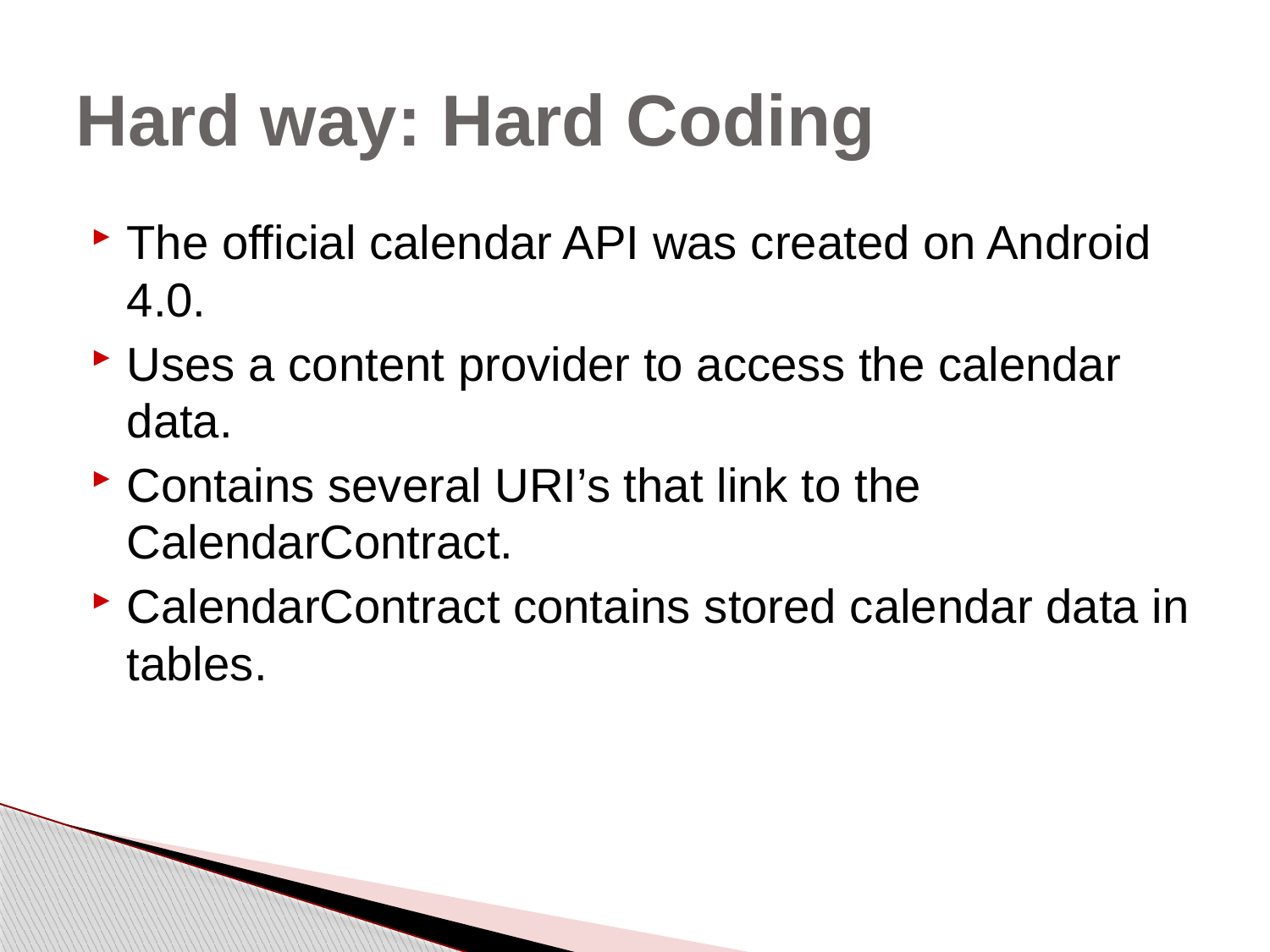

# Hard way: Hard Coding
The official calendar API was created on Android 4.0.
Uses a content provider to access the calendar data.
Contains several URI’s that link to the CalendarContract.
CalendarContract contains stored calendar data in tables.